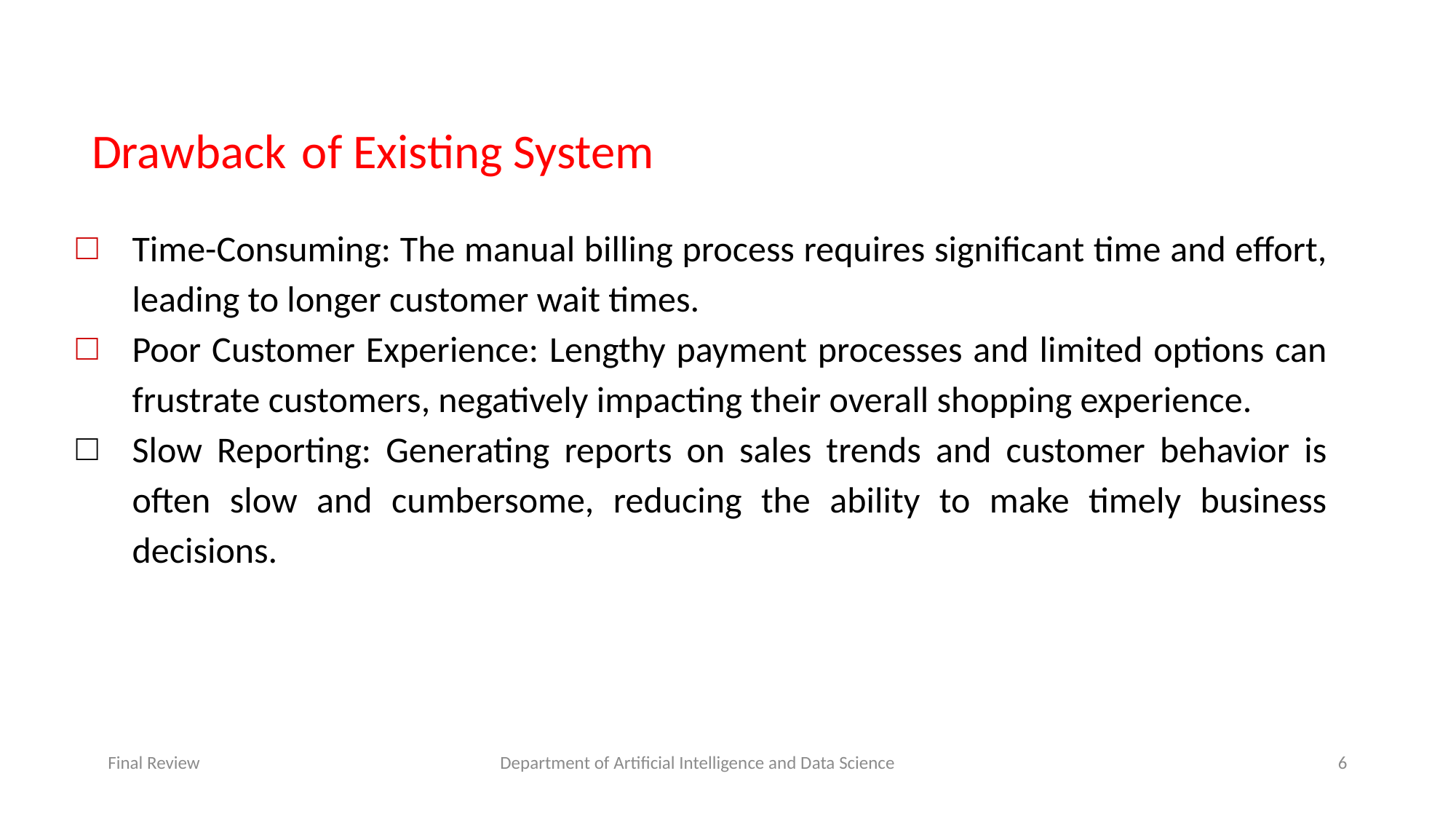

Drawback of Existing System
Time-Consuming: The manual billing process requires significant time and effort, leading to longer customer wait times.
Poor Customer Experience: Lengthy payment processes and limited options can frustrate customers, negatively impacting their overall shopping experience.
Slow Reporting: Generating reports on sales trends and customer behavior is often slow and cumbersome, reducing the ability to make timely business decisions.

Final Review
Department of Artificial Intelligence and Data Science
6